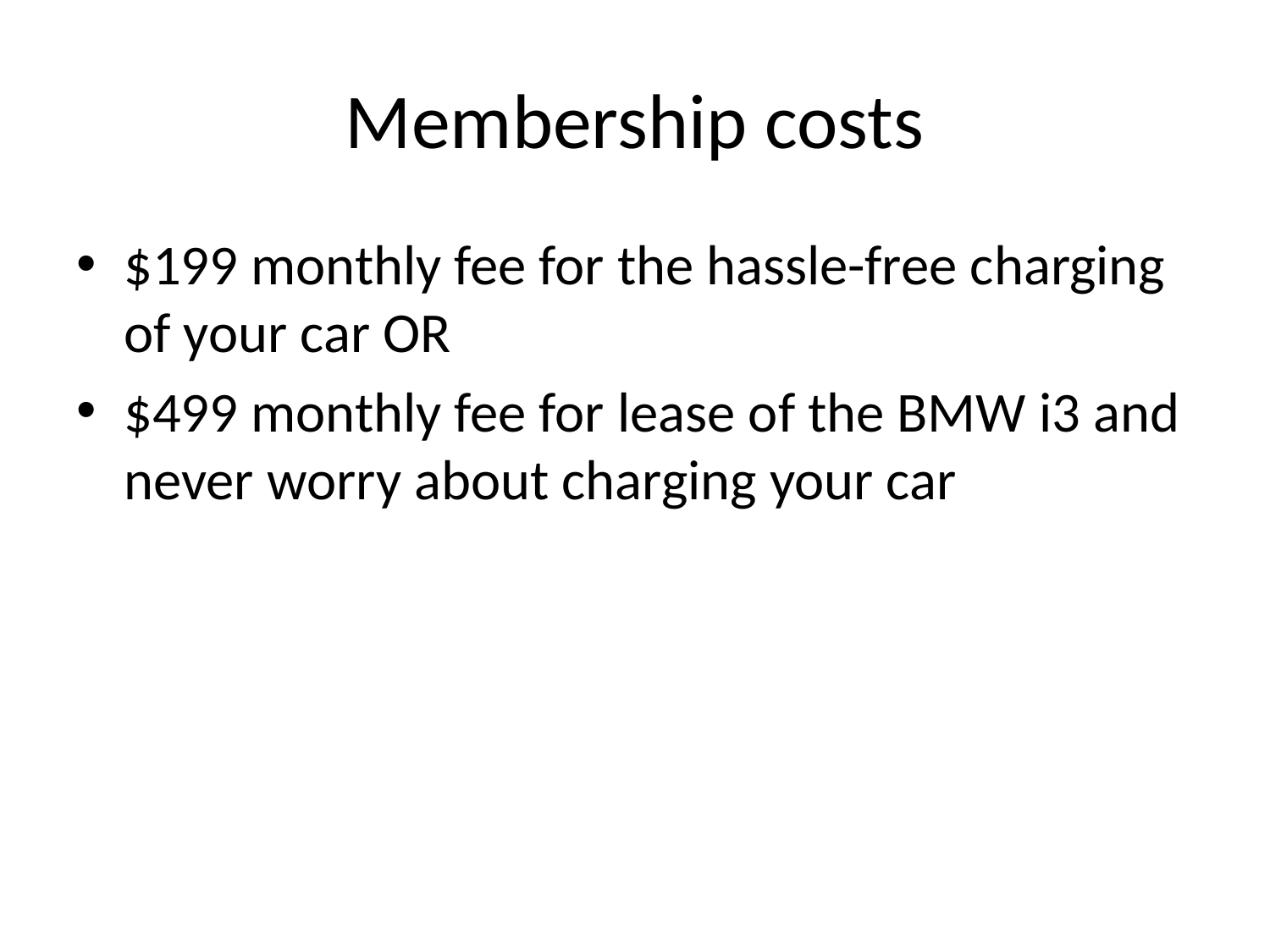

# Membership costs
$199 monthly fee for the hassle-free charging of your car OR
$499 monthly fee for lease of the BMW i3 and never worry about charging your car